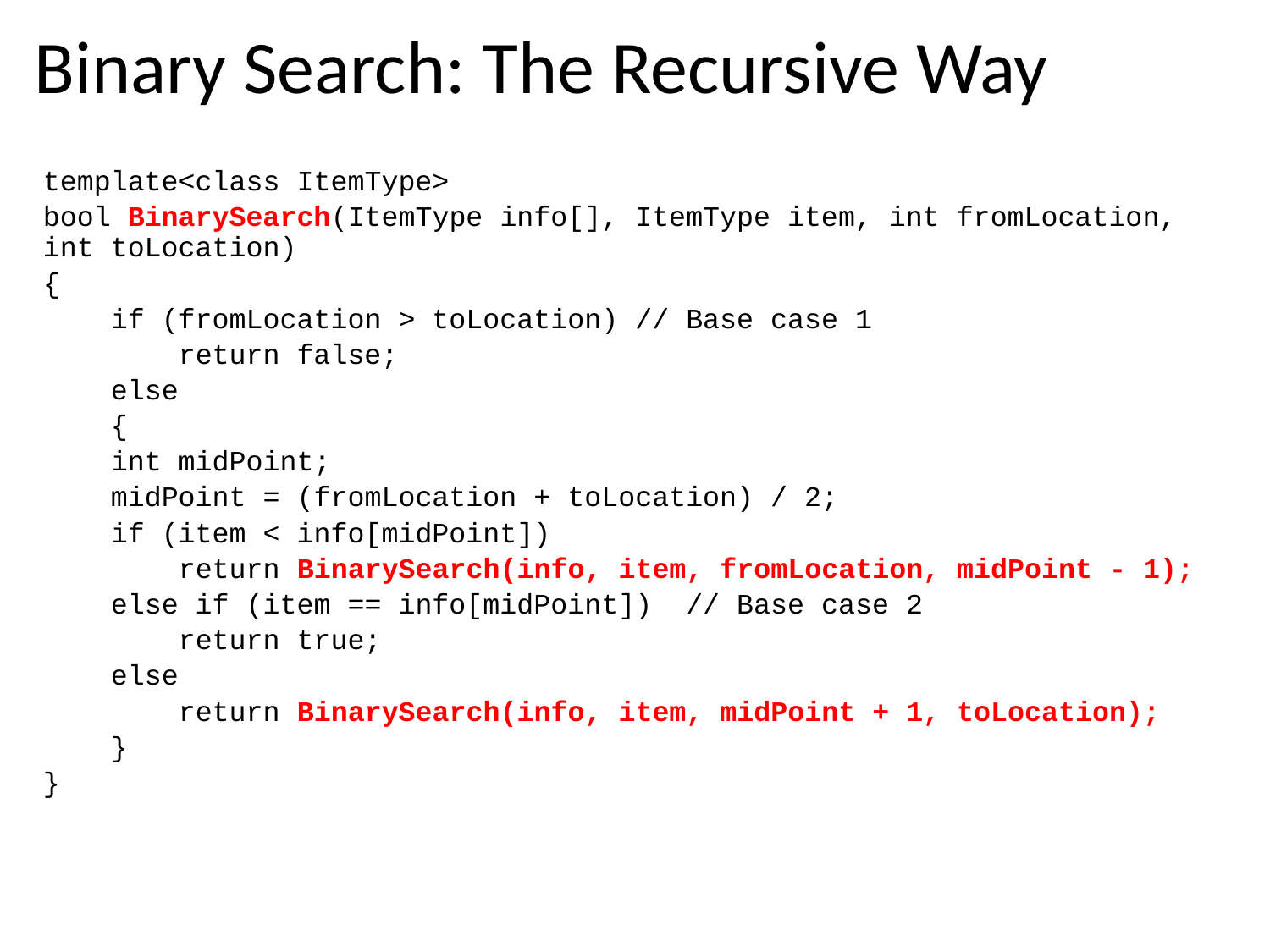

# Binary Search: The Recursive Way
template<class ItemType>
bool BinarySearch(ItemType info[], ItemType item, int fromLocation, int toLocation)
{
    if (fromLocation > toLocation) // Base case 1
        return false;
    else
    {
    int midPoint;
    midPoint = (fromLocation + toLocation) / 2;
    if (item < info[midPoint])
        return BinarySearch(info, item, fromLocation, midPoint - 1);
    else if (item == info[midPoint])  // Base case 2
        return true;
    else
        return BinarySearch(info, item, midPoint + 1, toLocation);
    }
}